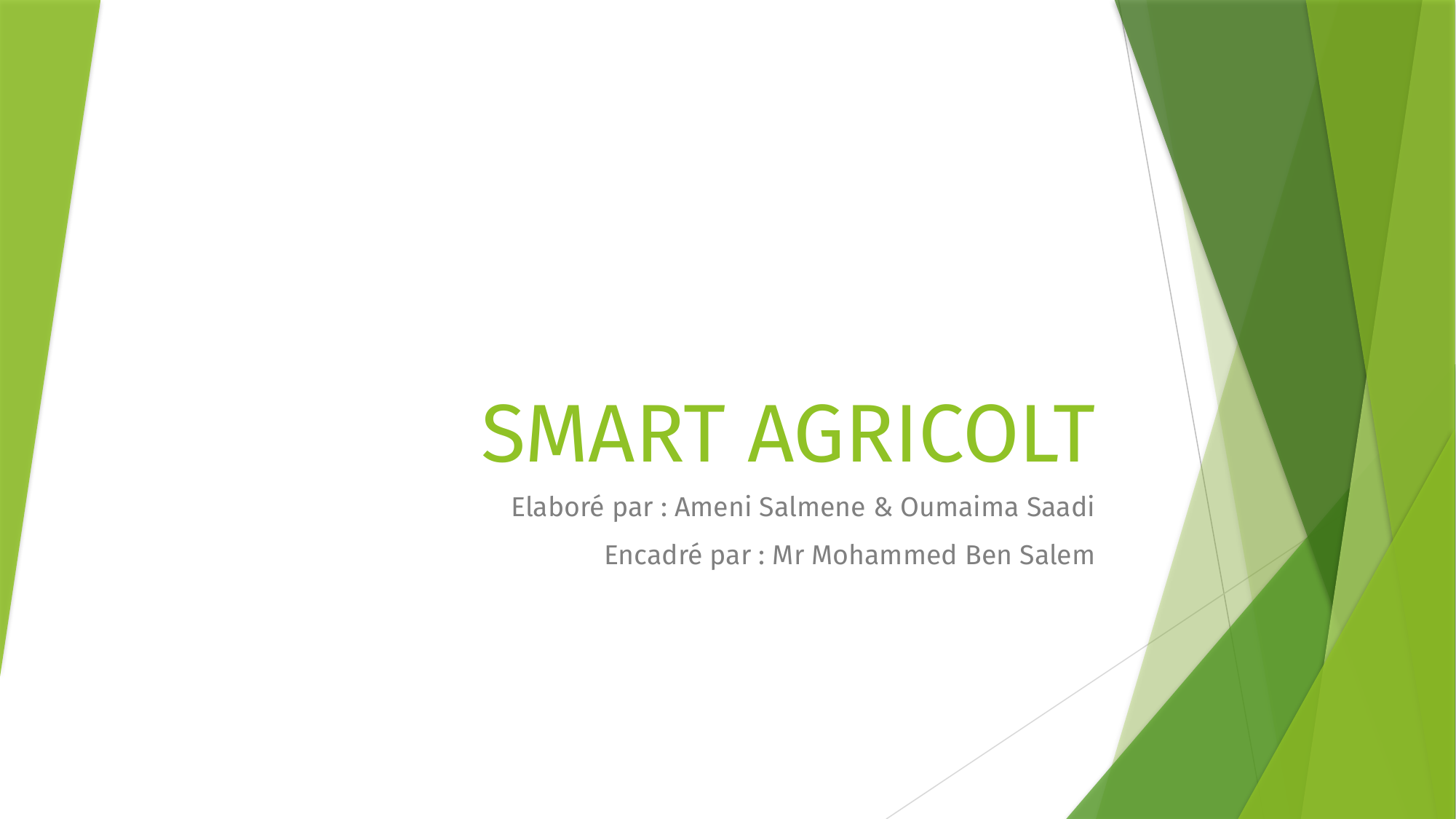

# SMART AGRICOLT
Elaboré par : Ameni Salmene & Oumaima Saadi
Encadré par : Mr Mohammed Ben Salem